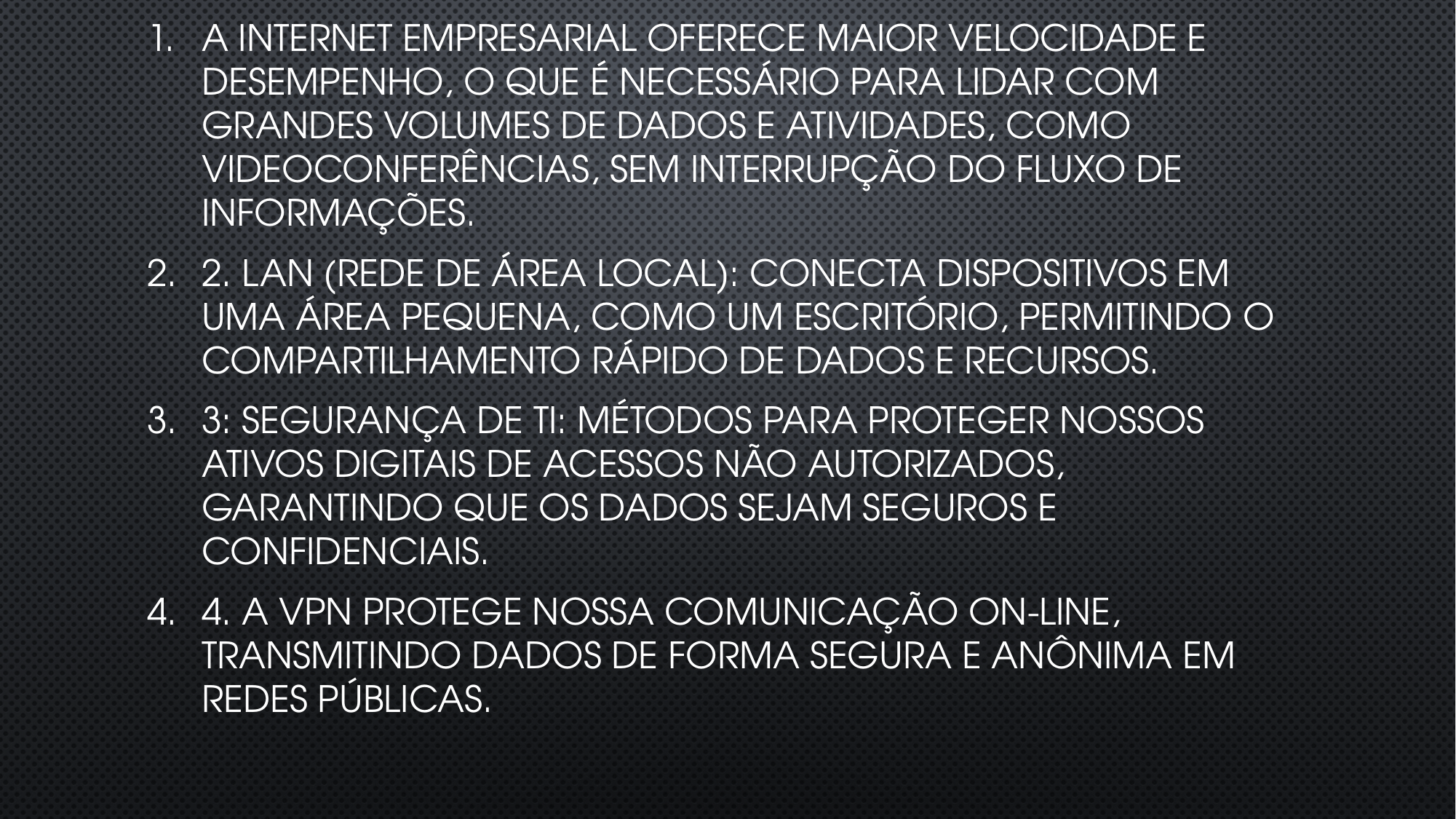

A Internet Empresarial oferece maior velocidade e desempenho, o que é necessário para lidar com grandes volumes de dados e atividades, como videoconferências, sem interrupção do fluxo de informações.
2. LAN (Rede de Área Local): conecta dispositivos em uma área pequena, como um escritório, permitindo o compartilhamento rápido de dados e recursos.
3: Segurança de TI: Métodos para proteger nossos ativos digitais de acessos não autorizados, garantindo que os dados sejam seguros e confidenciais.
4. A VPN protege nossa comunicação on-line, transmitindo dados de forma segura e anônima em redes públicas.